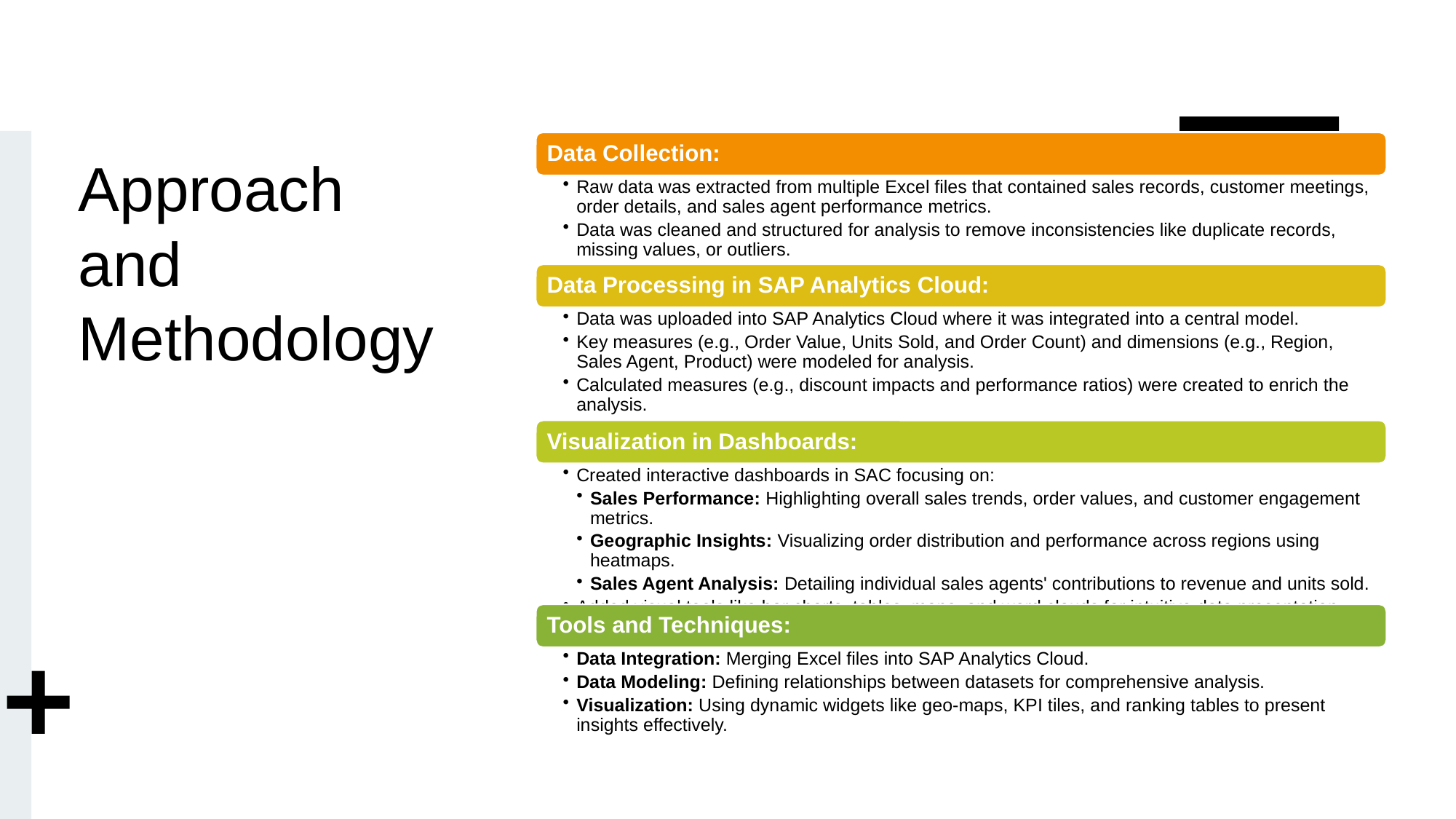

Data Collection:
Raw data was extracted from multiple Excel files that contained sales records, customer meetings, order details, and sales agent performance metrics.
Data was cleaned and structured for analysis to remove inconsistencies like duplicate records, missing values, or outliers.
Data Processing in SAP Analytics Cloud:
Data was uploaded into SAP Analytics Cloud where it was integrated into a central model.
Key measures (e.g., Order Value, Units Sold, and Order Count) and dimensions (e.g., Region, Sales Agent, Product) were modeled for analysis.
Calculated measures (e.g., discount impacts and performance ratios) were created to enrich the analysis.
Visualization in Dashboards:
Created interactive dashboards in SAC focusing on:
Sales Performance: Highlighting overall sales trends, order values, and customer engagement metrics.
Geographic Insights: Visualizing order distribution and performance across regions using heatmaps.
Sales Agent Analysis: Detailing individual sales agents' contributions to revenue and units sold.
Added visual tools like bar charts, tables, maps, and word clouds for intuitive data presentation.
Tools and Techniques:
Data Integration: Merging Excel files into SAP Analytics Cloud.
Data Modeling: Defining relationships between datasets for comprehensive analysis.
Visualization: Using dynamic widgets like geo-maps, KPI tiles, and ranking tables to present insights effectively.

# Approach and Methodology